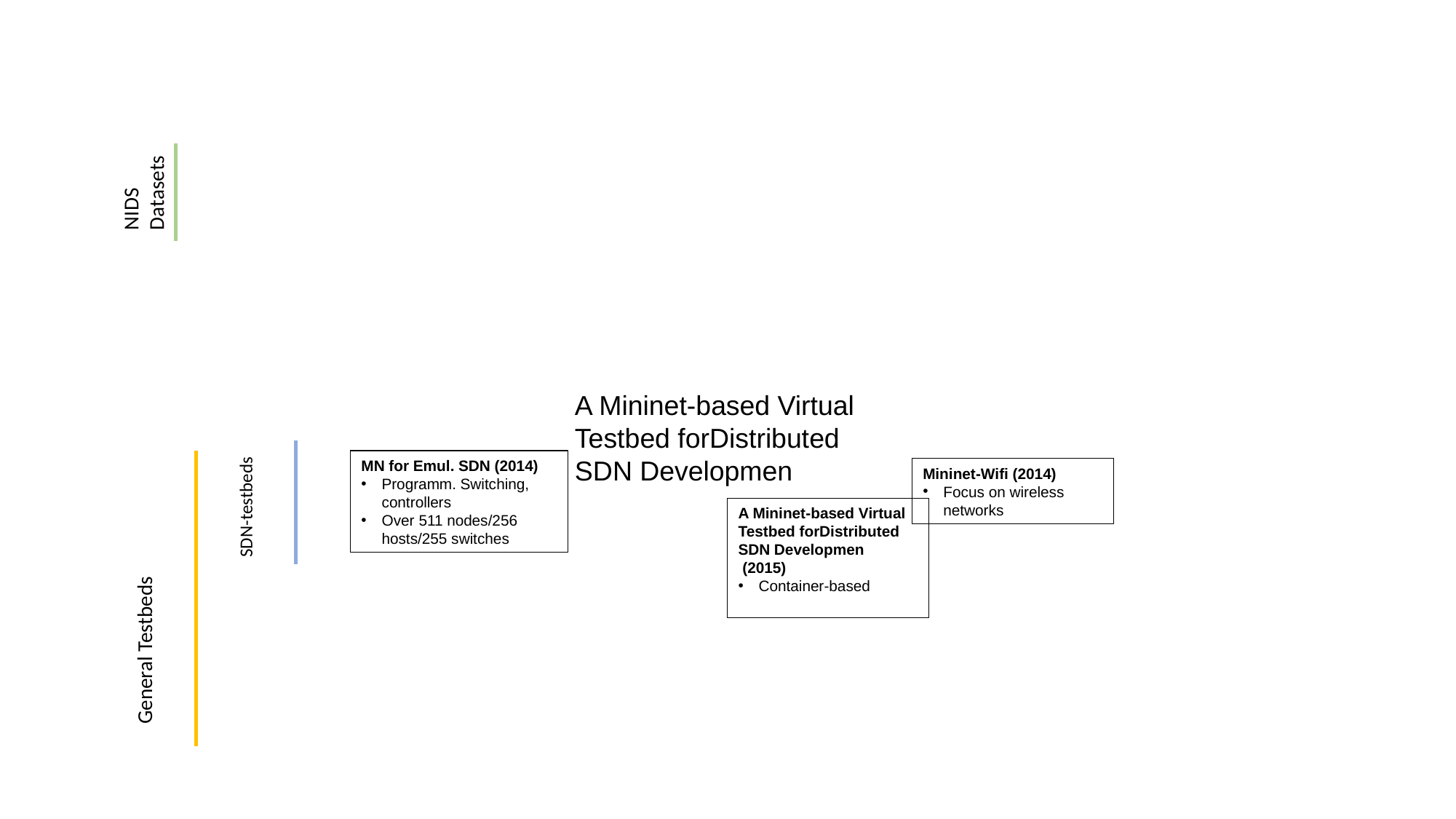

NIDS
Datasets
A Mininet-based Virtual Testbed forDistributed SDN Developmen
MN for Emul. SDN (2014)
Programm. Switching, controllers
Over 511 nodes/256 hosts/255 switches
Mininet-Wifi (2014)
Focus on wireless networks
SDN-testbeds
A Mininet-based Virtual Testbed forDistributed SDN Developmen
 (2015)
Container-based

General Testbeds